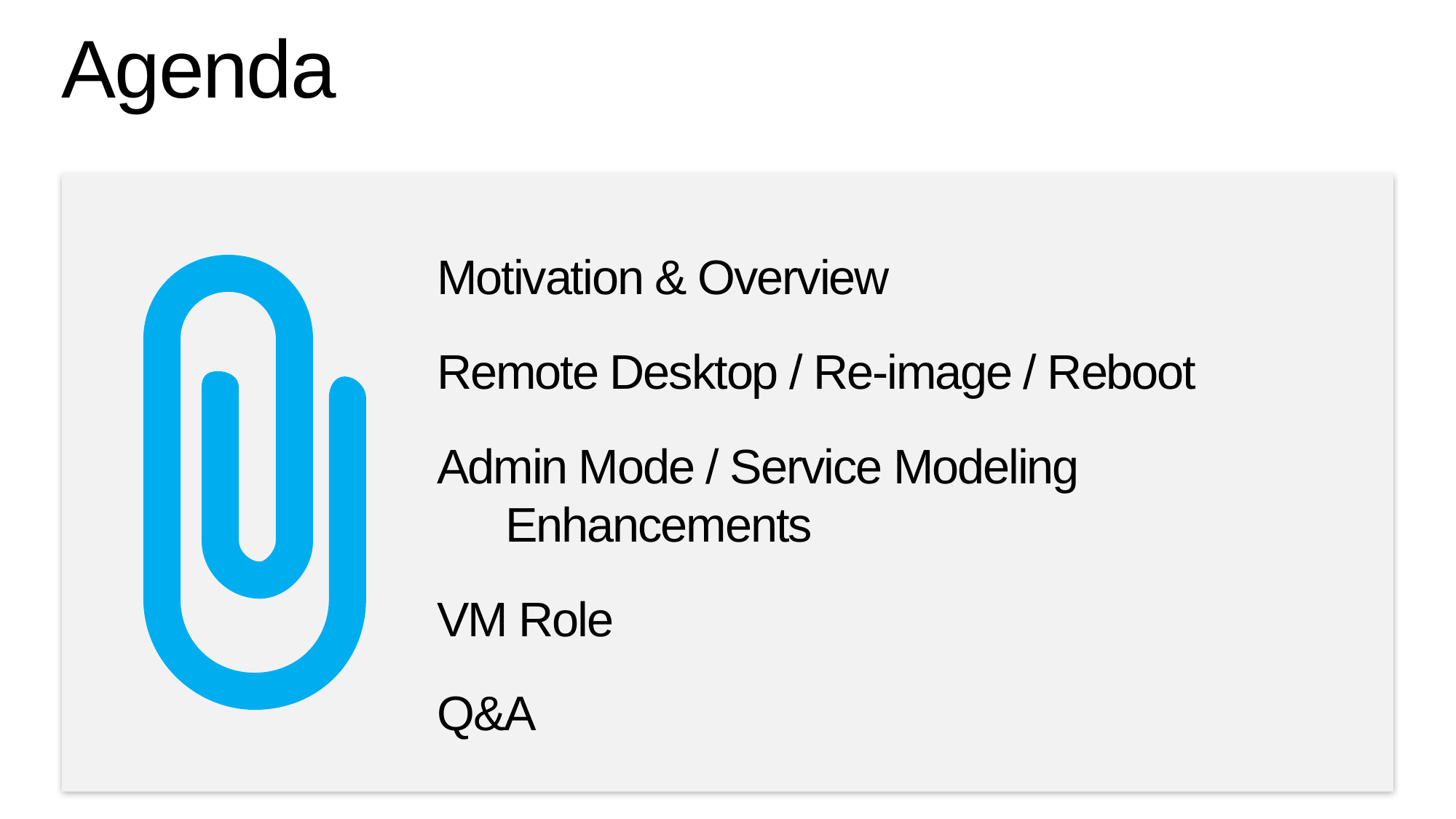

# Agenda
Motivation & Overview
Remote Desktop / Re-image / Reboot
Admin Mode / Service Modeling Enhancements
VM Role
Q&A